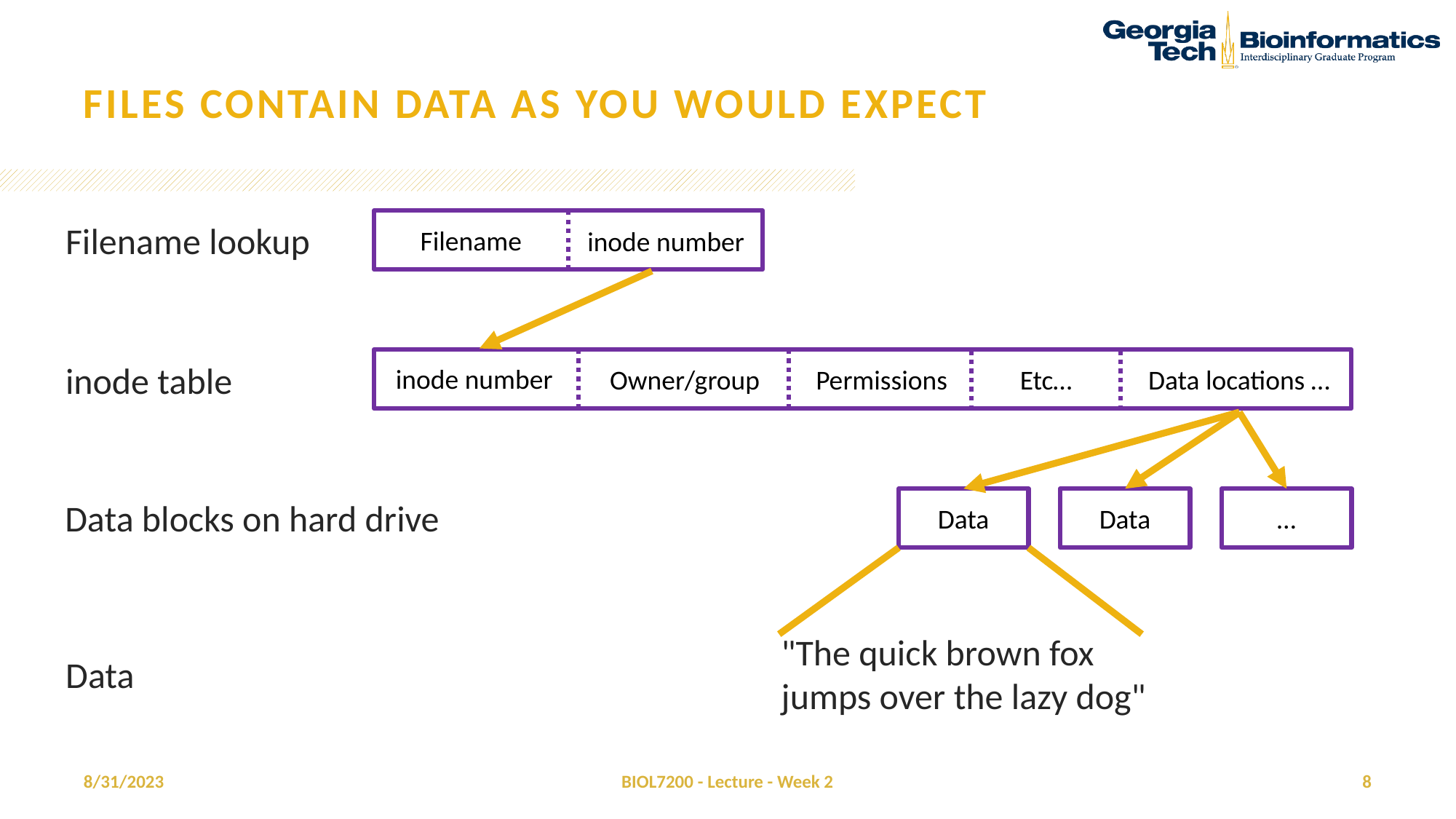

# Files contain data as you would expect

Filename
inode number
Filename lookup

inode number
Owner/group
Permissions
Etc…
Data locations …
inode table

…

Data

Data
Data blocks on hard drive
"The quick brown fox
jumps over the lazy dog"
Data
8/31/2023
BIOL7200 - Lecture - Week 2
8